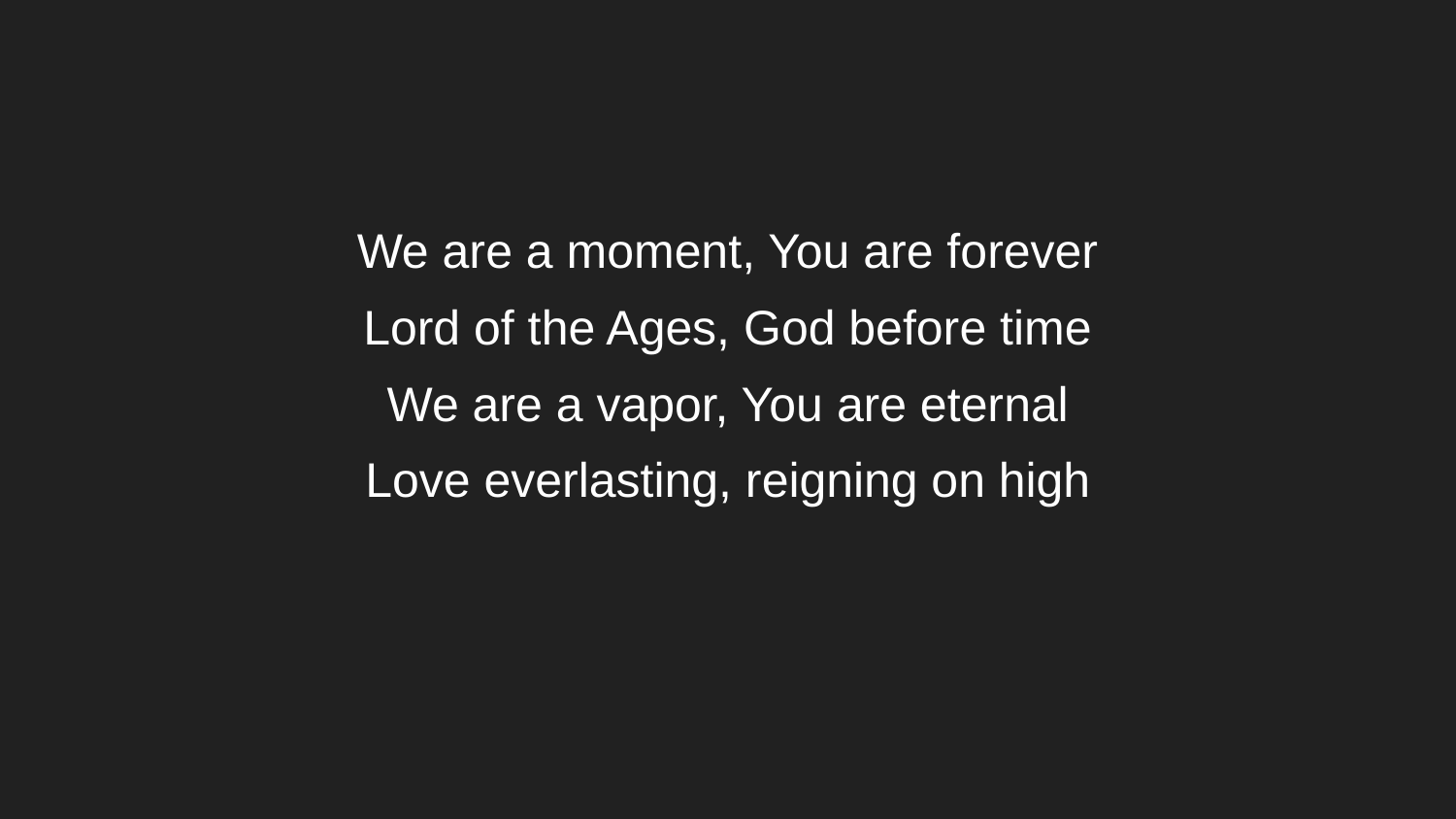

We are a moment, You are forever
Lord of the Ages, God before time
We are a vapor, You are eternal
Love everlasting, reigning on high